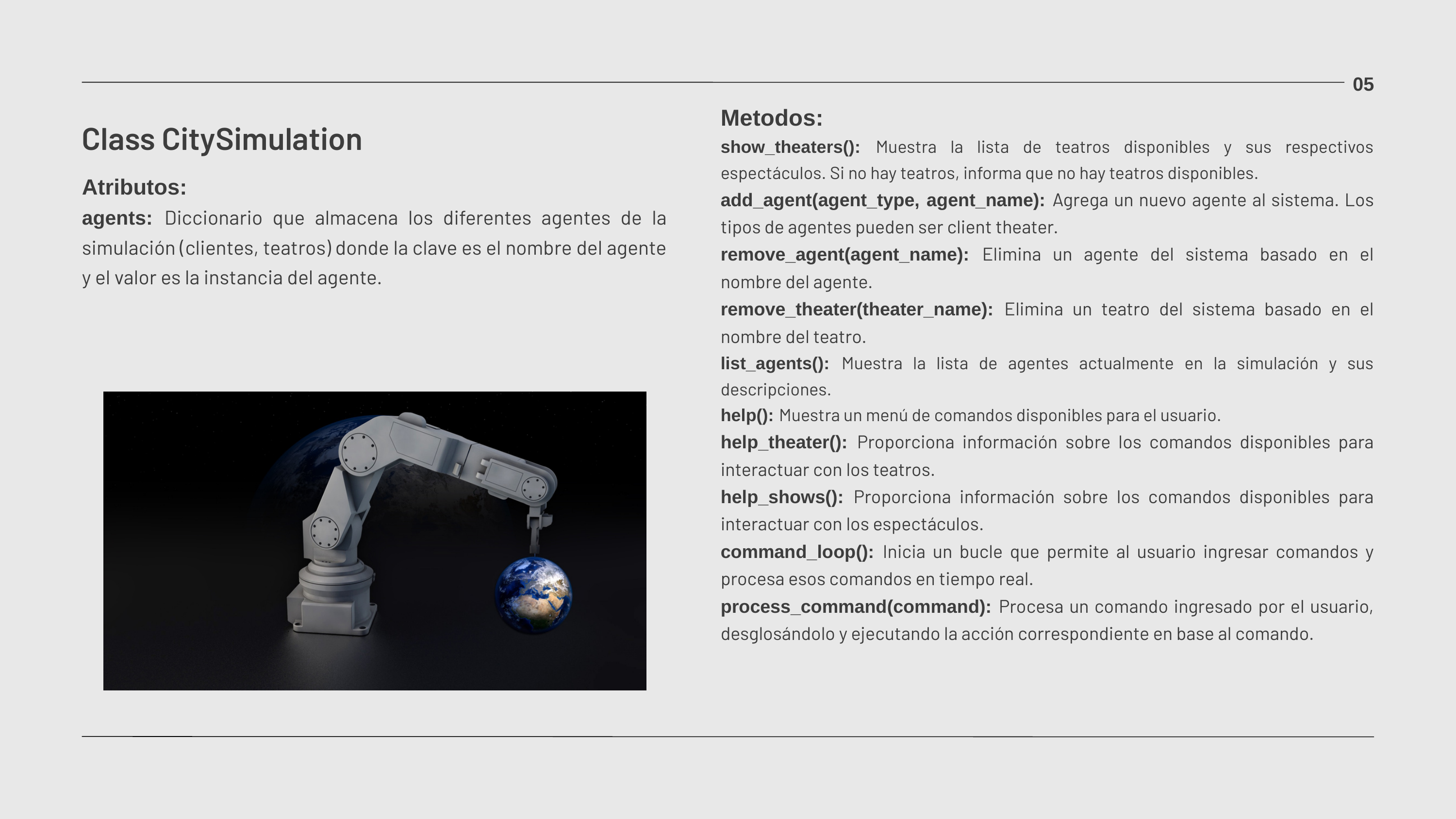

05

Metodos:
show_theaters(): Muestra la lista de teatros disponibles y sus respectivos espectáculos. Si no hay teatros, informa que no hay teatros disponibles.
add_agent(agent_type, agent_name): Agrega un nuevo agente al sistema. Los tipos de agentes pueden ser client theater.
remove_agent(agent_name): Elimina un agente del sistema basado en el nombre del agente.
remove_theater(theater_name): Elimina un teatro del sistema basado en el nombre del teatro.
list_agents(): Muestra la lista de agentes actualmente en la simulación y sus descripciones.
help(): Muestra un menú de comandos disponibles para el usuario.
help_theater(): Proporciona información sobre los comandos disponibles para interactuar con los teatros.
help_shows(): Proporciona información sobre los comandos disponibles para interactuar con los espectáculos.
command_loop(): Inicia un bucle que permite al usuario ingresar comandos y procesa esos comandos en tiempo real.
process_command(command): Procesa un comando ingresado por el usuario, desglosándolo y ejecutando la acción correspondiente en base al comando.

Class CitySimulation
Atributos:
agents: Diccionario que almacena los diferentes agentes de la simulación (clientes, teatros) donde la clave es el nombre del agente y el valor es la instancia del agente.